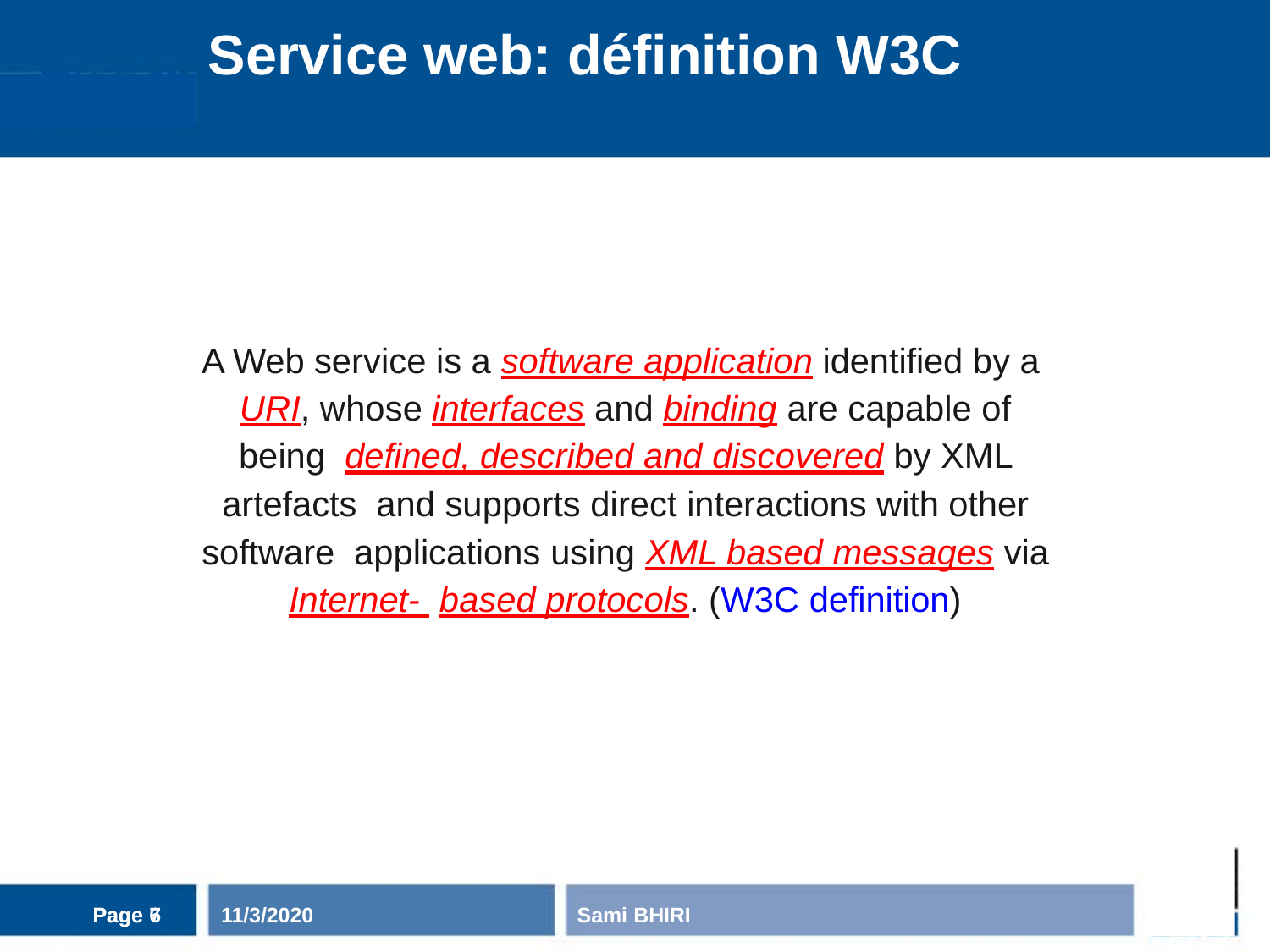

# Service web: définition W3C

A Web service is a software application identified by a  URI, whose interfaces and binding are capable of being  defined, described and discovered by XML artefacts  and supports direct interactions with other software  applications using XML based messages via Internet-  based protocols. (W3C definition)

Page 6
Page 7
11/3/2020
Sami BHIRI